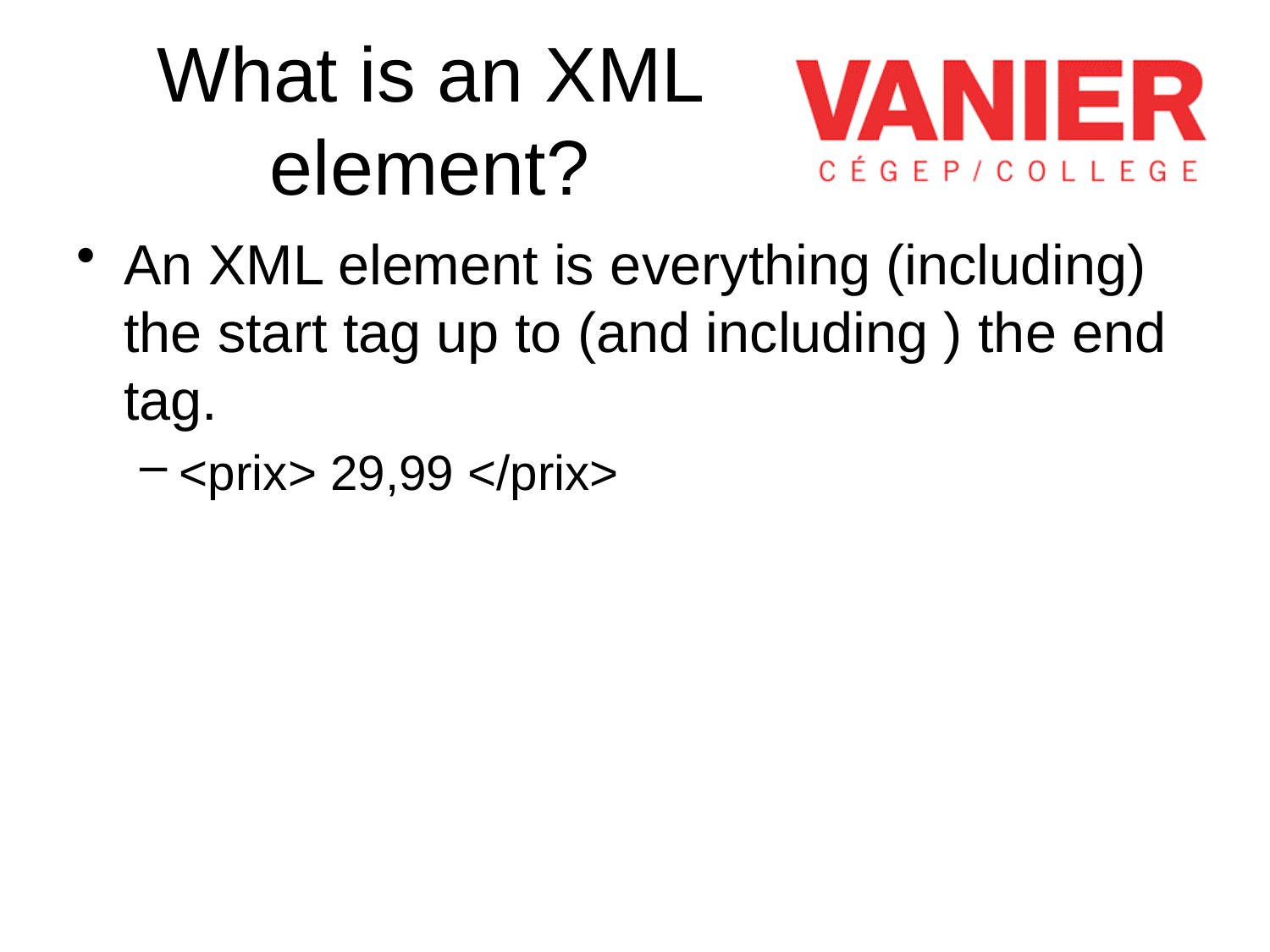

# What is an XML element?
An XML element is everything (including) the start tag up to (and including ) the end tag.
<prix> 29,99 </prix>